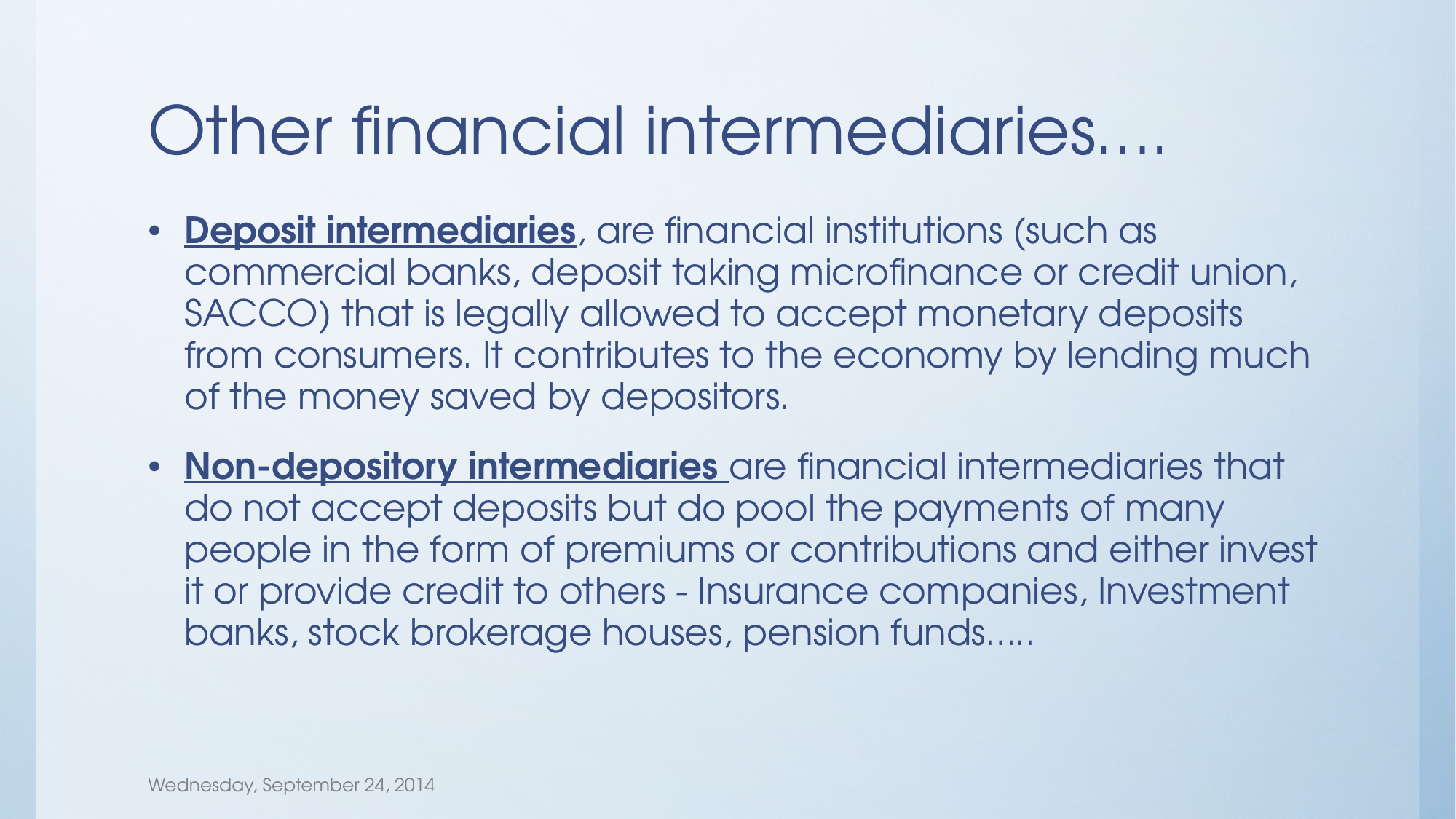

# Other financial intermediaries….
Deposit intermediaries, are financial institutions (such as commercial banks, deposit taking microfinance or credit union, SACCO) that is legally allowed to accept monetary deposits from consumers. It contributes to the economy by lending much of the money saved by depositors.
Non-depository intermediaries are financial intermediaries that do not accept deposits but do pool the payments of many people in the form of premiums or contributions and either invest it or provide credit to others - Insurance companies, Investment banks, stock brokerage houses, pension funds…..
Wednesday, September 24, 2014